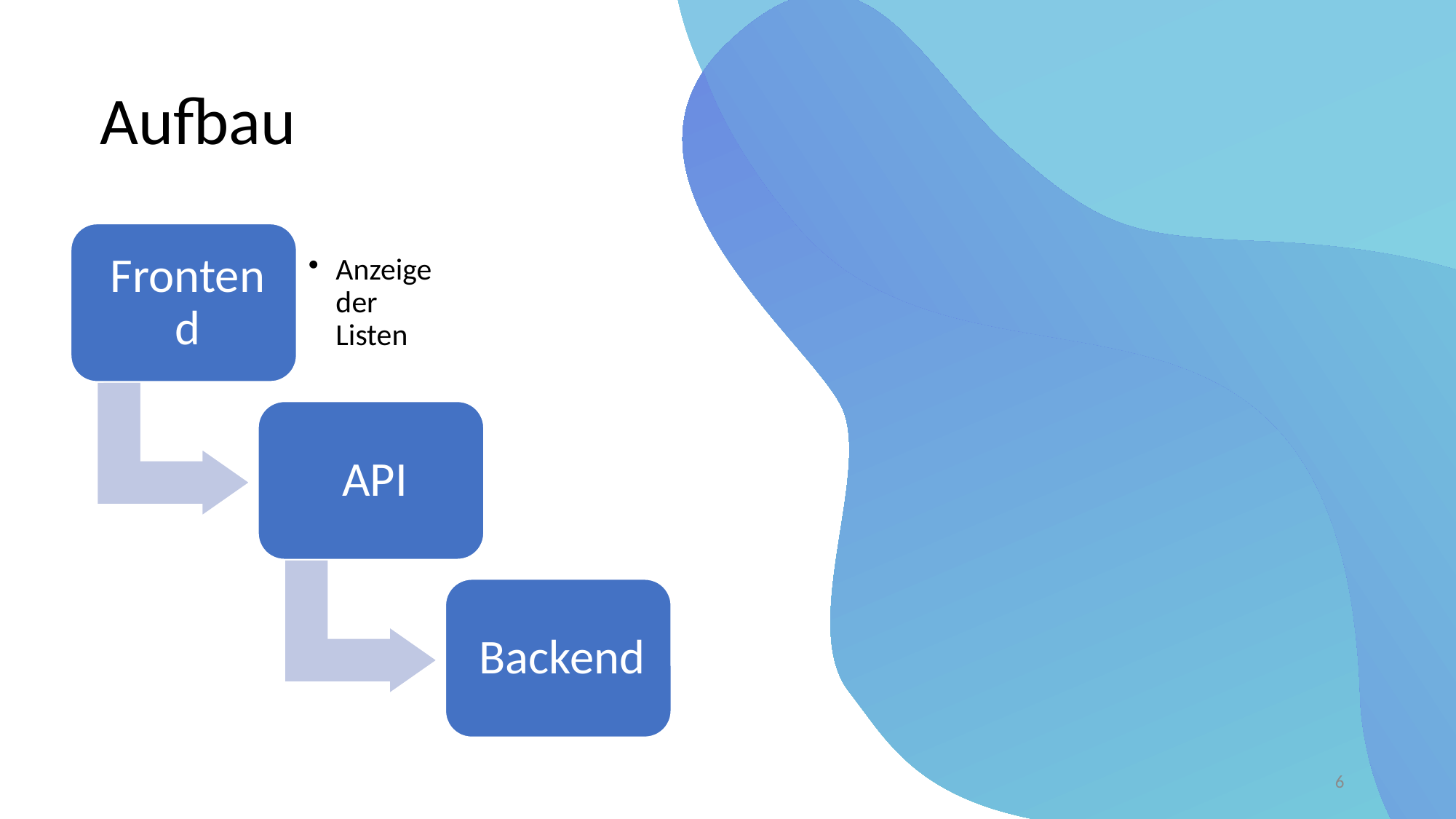

# Aufbau
Frontend
Anzeige der Listen
API

Backend

6